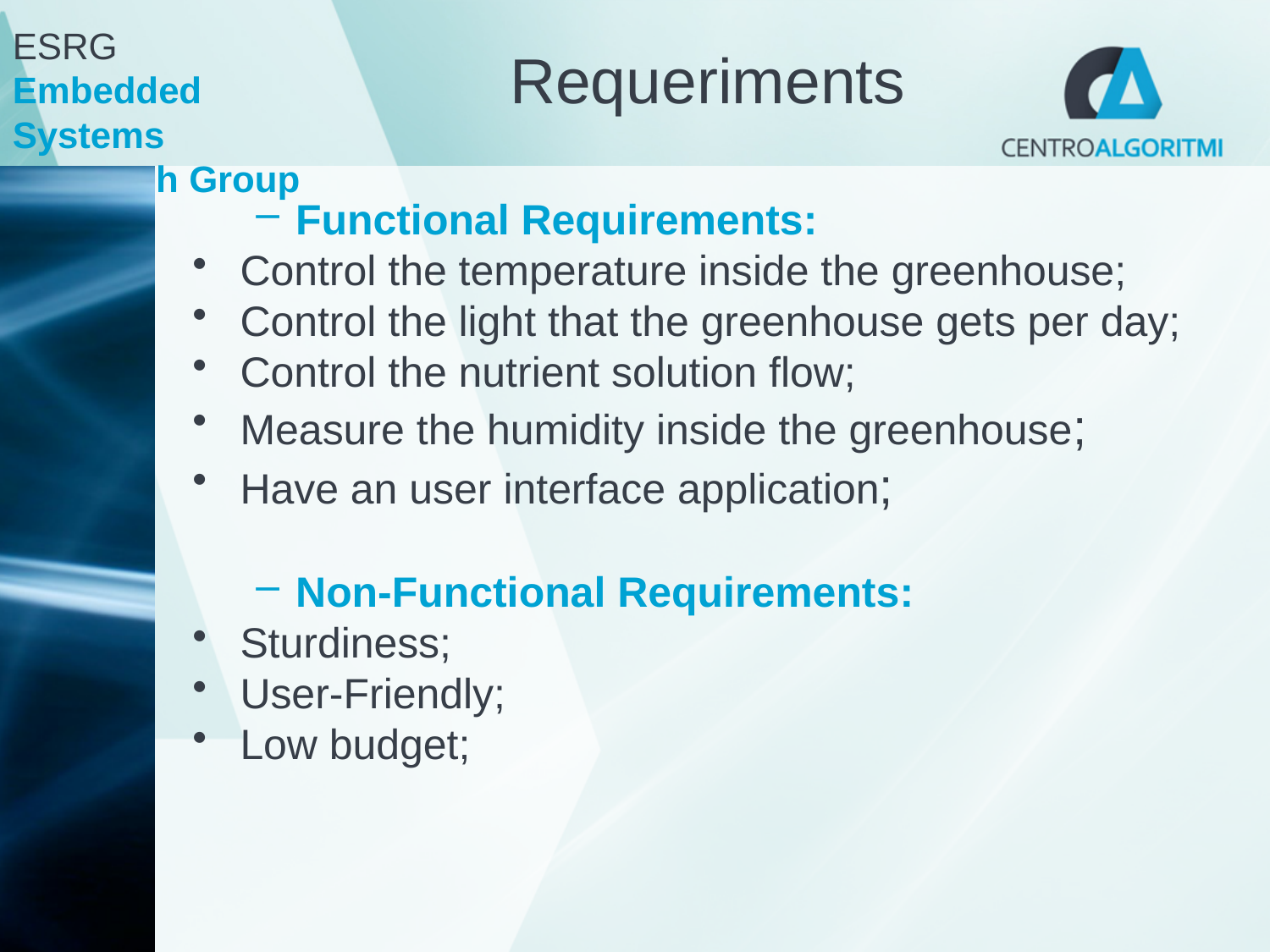

# Requeriments
Functional Requirements:
Control the temperature inside the greenhouse;
Control the light that the greenhouse gets per day;
Control the nutrient solution flow;
Measure the humidity inside the greenhouse;
Have an user interface application;

Non-Functional Requirements:
Sturdiness;
User-Friendly;
Low budget;